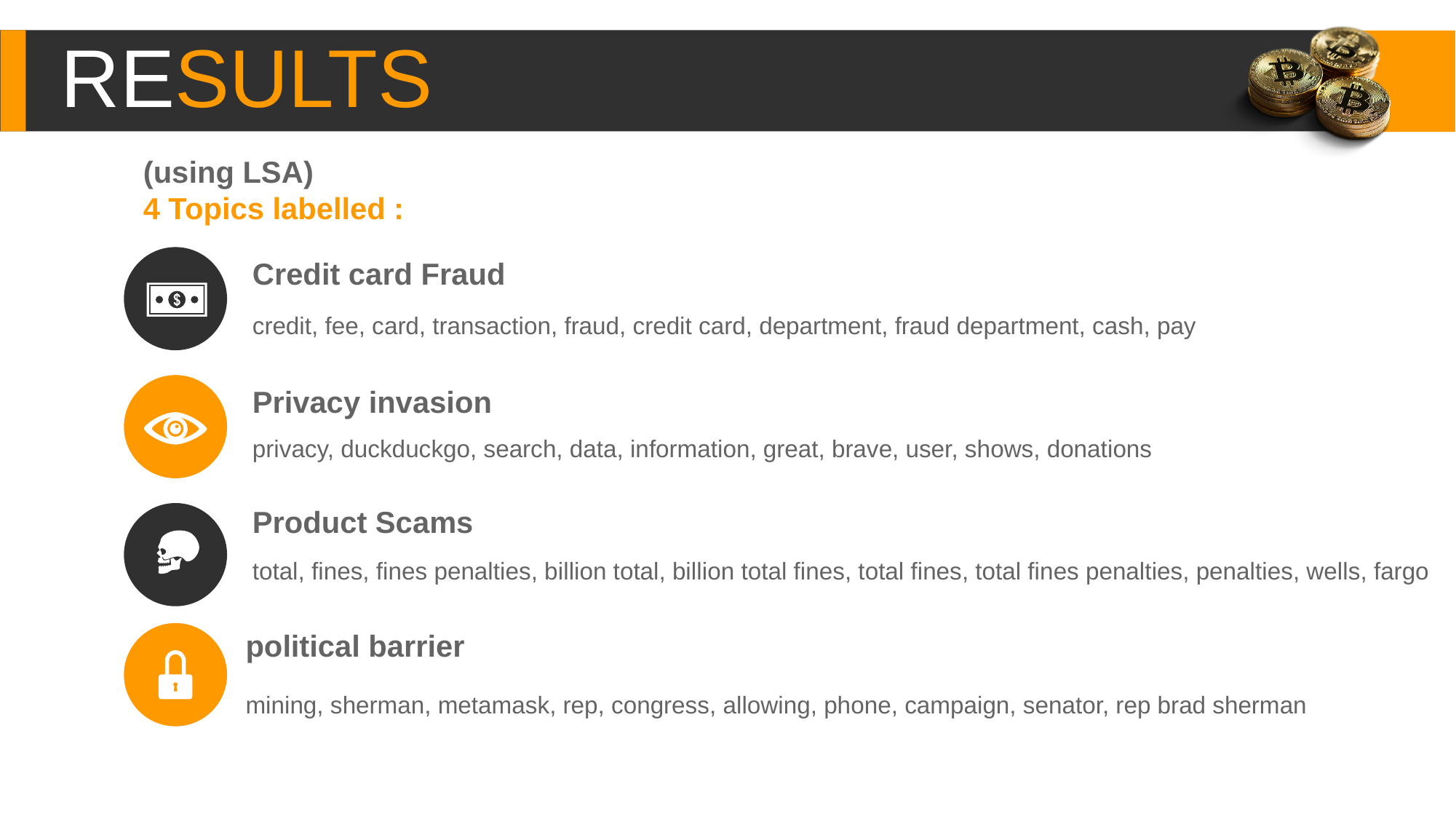

RESULTS
(using LSA)
4 Topics labelled :

Credit card Fraud
credit, fee, card, transaction, fraud, credit card, department, fraud department, cash, pay

Privacy invasion
privacy, duckduckgo, search, data, information, great, brave, user, shows, donations

Product Scams

total, fines, fines penalties, billion total, billion total fines, total fines, total fines penalties, penalties, wells, fargo

political barrier
mining, sherman, metamask, rep, congress, allowing, phone, campaign, senator, rep brad sherman

The present challenges to the adoption of crypto-currency by the public